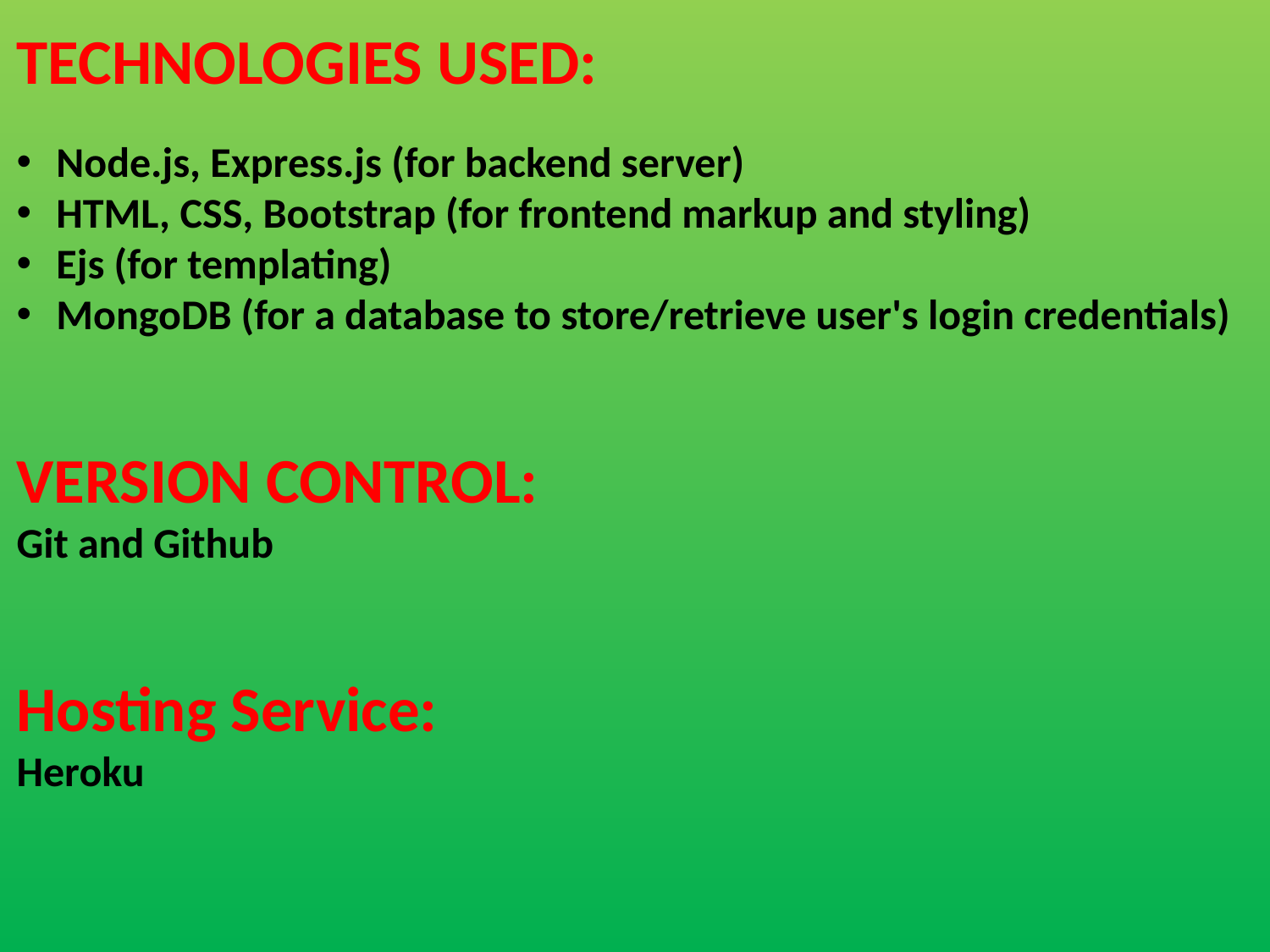

TECHNOLOGIES USED:

Node.js, Express.js (for backend server)
HTML, CSS, Bootstrap (for frontend markup and styling)
Ejs (for templating)
MongoDB (for a database to store/retrieve user's login credentials)

VERSION CONTROL:
Git and Github

Hosting Service:
Heroku